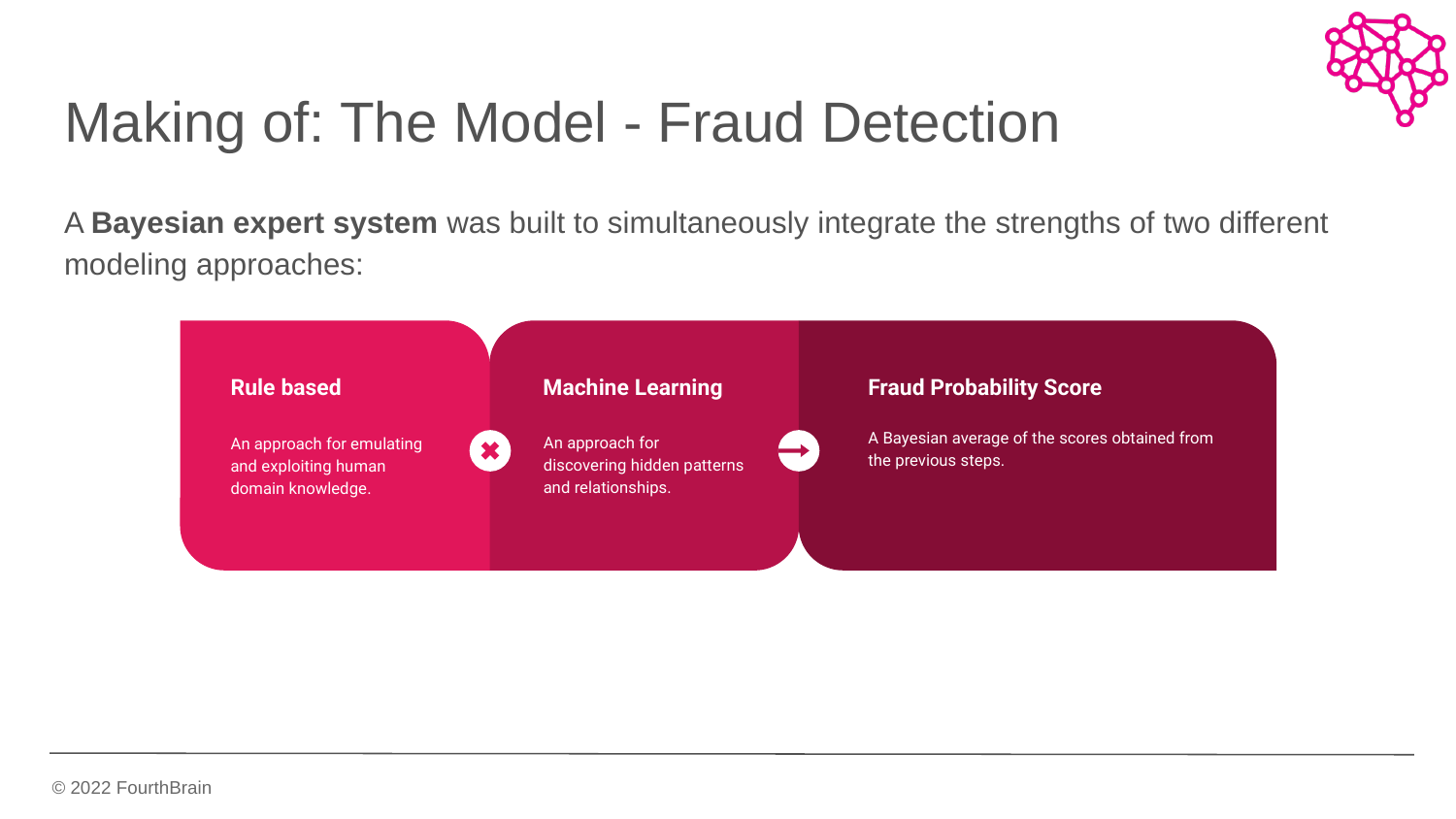

# Making of: The Model - Fraud Detection
A Bayesian expert system was built to simultaneously integrate the strengths of two different modeling approaches:

Rule based
An approach for emulating and exploiting human domain knowledge.

Machine Learning
An approach for discovering hidden patterns and relationships.

Fraud Probability Score
A Bayesian average of the scores obtained from the previous steps.